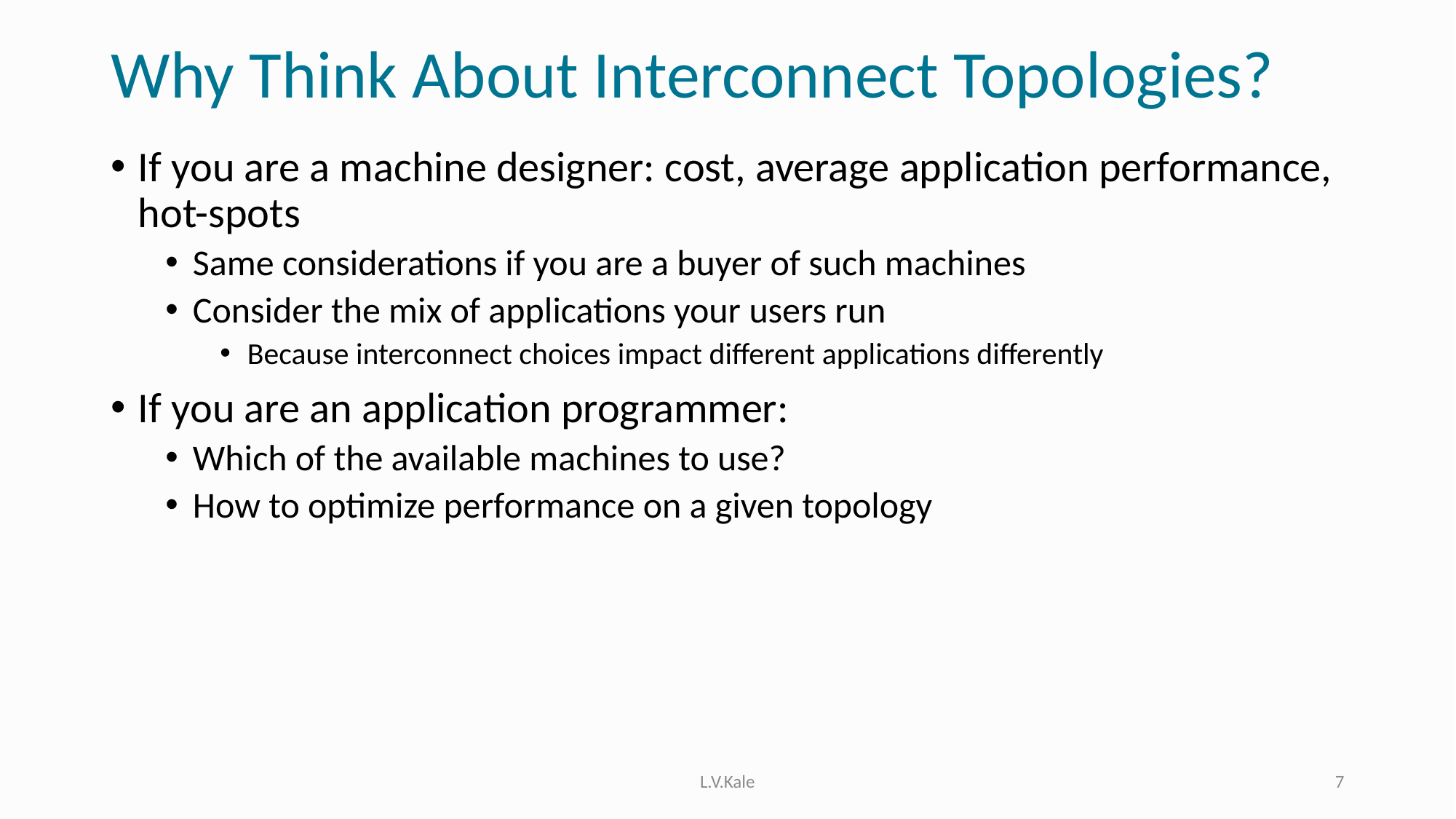

# Why Think About Interconnect Topologies?
If you are a machine designer: cost, average application performance, hot-spots
Same considerations if you are a buyer of such machines
Consider the mix of applications your users run
Because interconnect choices impact different applications differently
If you are an application programmer:
Which of the available machines to use?
How to optimize performance on a given topology
L.V.Kale
7